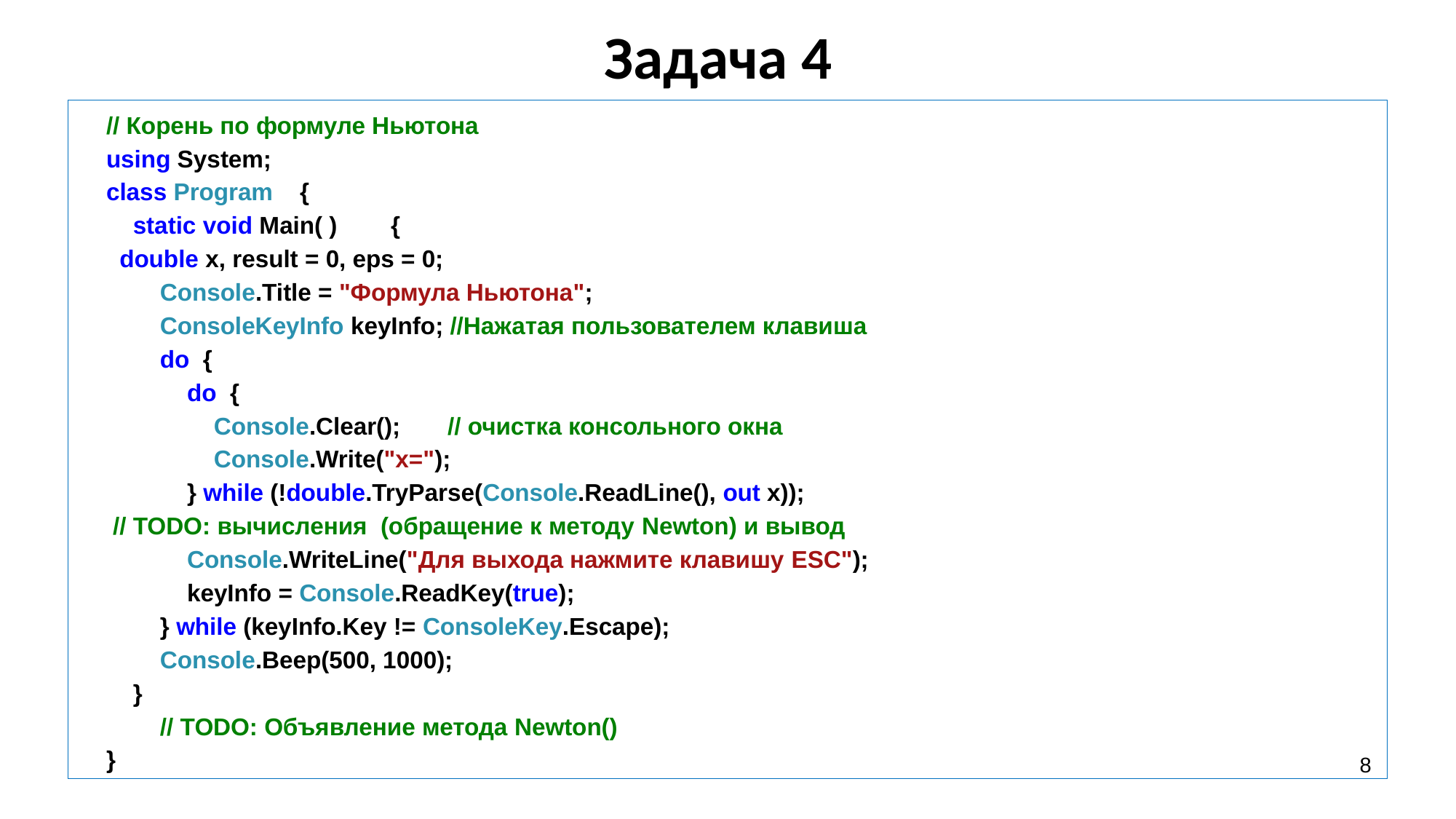

# Задача 4
// Корень по формуле Ньютона
using System;
class Program    {
    static void Main( )        {
  double x, result = 0, eps = 0;
        Console.Title = "Формула Ньютона";
        ConsoleKeyInfo keyInfo; //Нажатая пользователем клавиша
        do  {
            do  {
                Console.Clear();       // очистка консольного окна
                Console.Write("x=");
            } while (!double.TryParse(Console.ReadLine(), out x));
 // TODO: вычисления  (обращение к методу Newton) и вывод
            Console.WriteLine("Для выхода нажмите клавишу ESC");
            keyInfo = Console.ReadKey(true);
        } while (keyInfo.Key != ConsoleKey.Escape);
        Console.Beep(500, 1000);
    }
        // TODO: Объявление метода Newton()
}
8